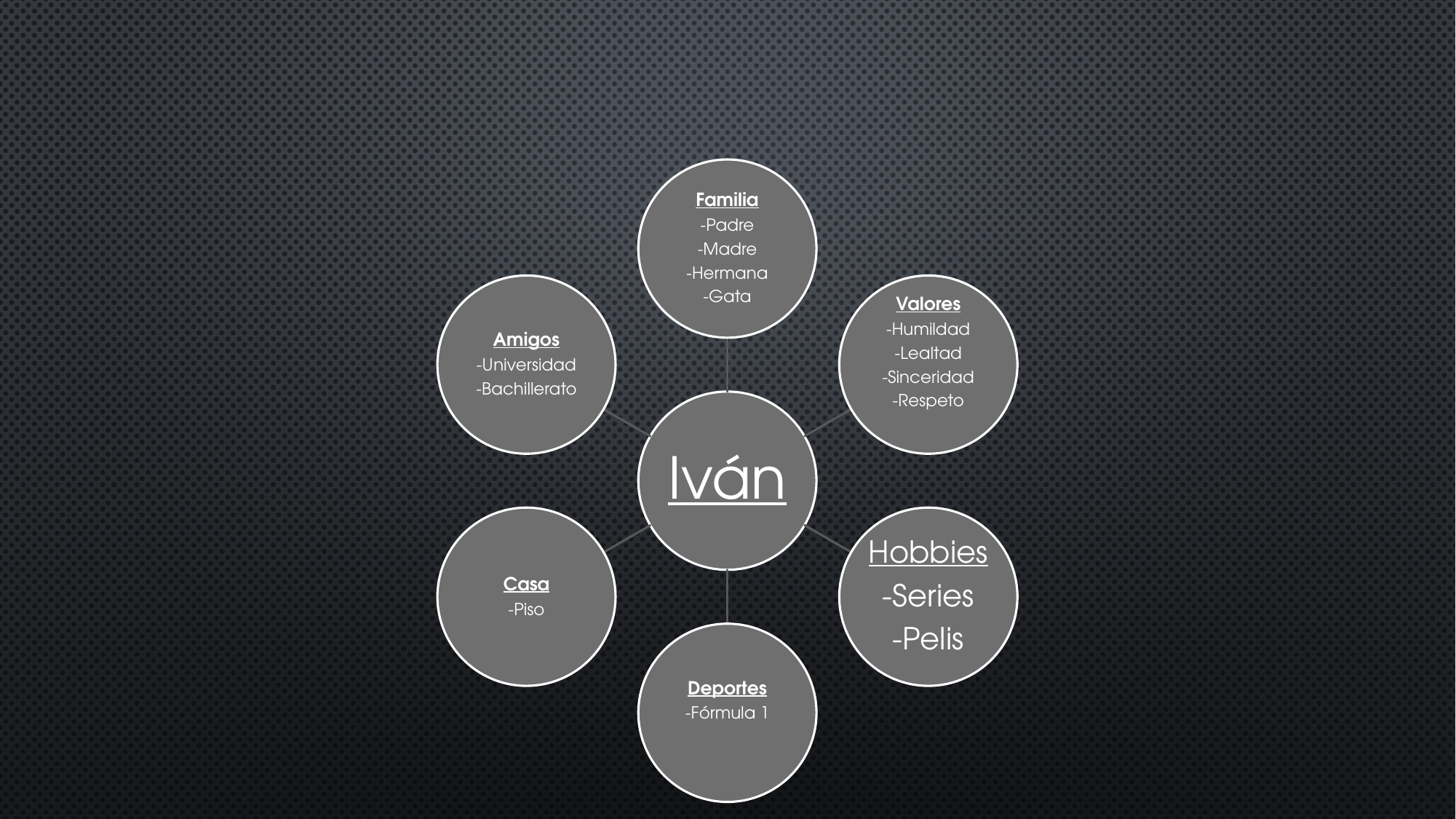

Iván

Familia
-Padre
-Madre
-Hermana
-Gata

Valores
-Humildad
-Lealtad
-Sinceridad
-Respeto

Hobbies
-Series
-Pelis

Deportes
-Fórmula 1

Casa
-Piso

Amigos
-Universidad
-Bachillerato